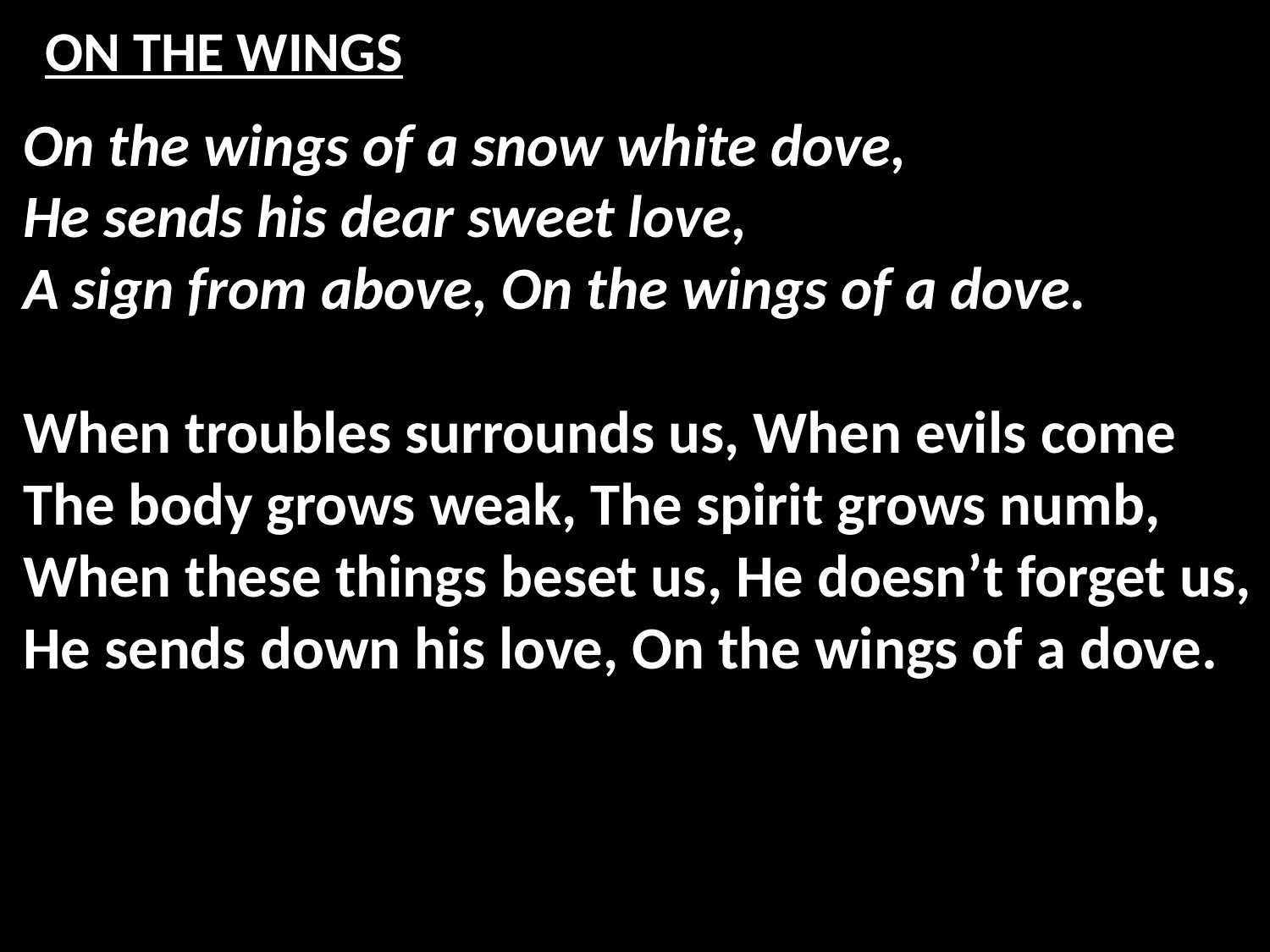

# ON THE WINGS
On the wings of a snow white dove,
He sends his dear sweet love,
A sign from above, On the wings of a dove.

When troubles surrounds us, When evils come
The body grows weak, The spirit grows numb,
When these things beset us, He doesn’t forget us,
He sends down his love, On the wings of a dove.